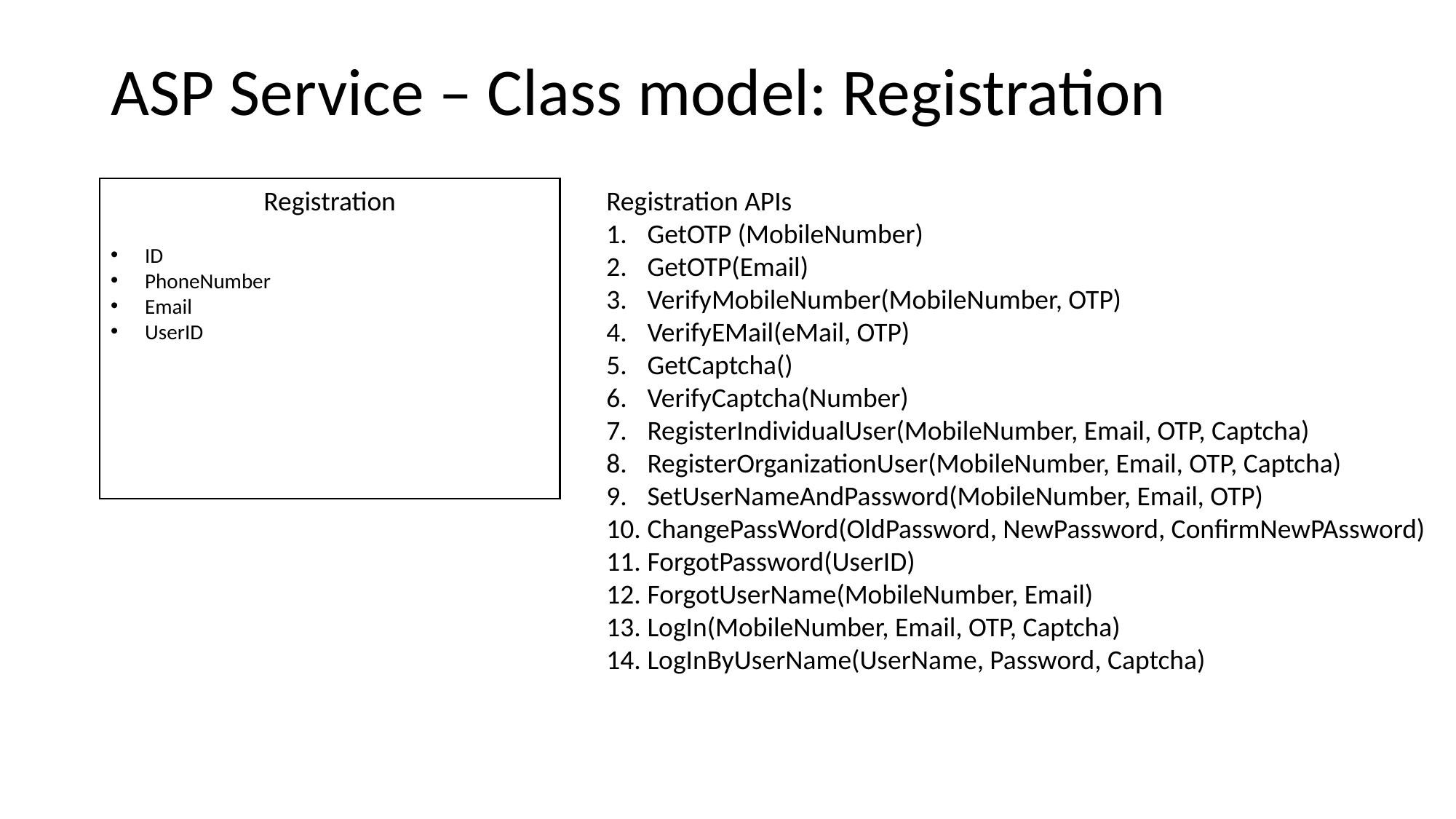

# ASP Service – Class model: Registration
Registration

ID
PhoneNumber
Email
UserID

Registration APIs
GetOTP (MobileNumber)
GetOTP(Email)
VerifyMobileNumber(MobileNumber, OTP)
VerifyEMail(eMail, OTP)
GetCaptcha()
VerifyCaptcha(Number)
RegisterIndividualUser(MobileNumber, Email, OTP, Captcha)
RegisterOrganizationUser(MobileNumber, Email, OTP, Captcha)
SetUserNameAndPassword(MobileNumber, Email, OTP)
ChangePassWord(OldPassword, NewPassword, ConfirmNewPAssword)
ForgotPassword(UserID)
ForgotUserName(MobileNumber, Email)
LogIn(MobileNumber, Email, OTP, Captcha)
LogInByUserName(UserName, Password, Captcha)